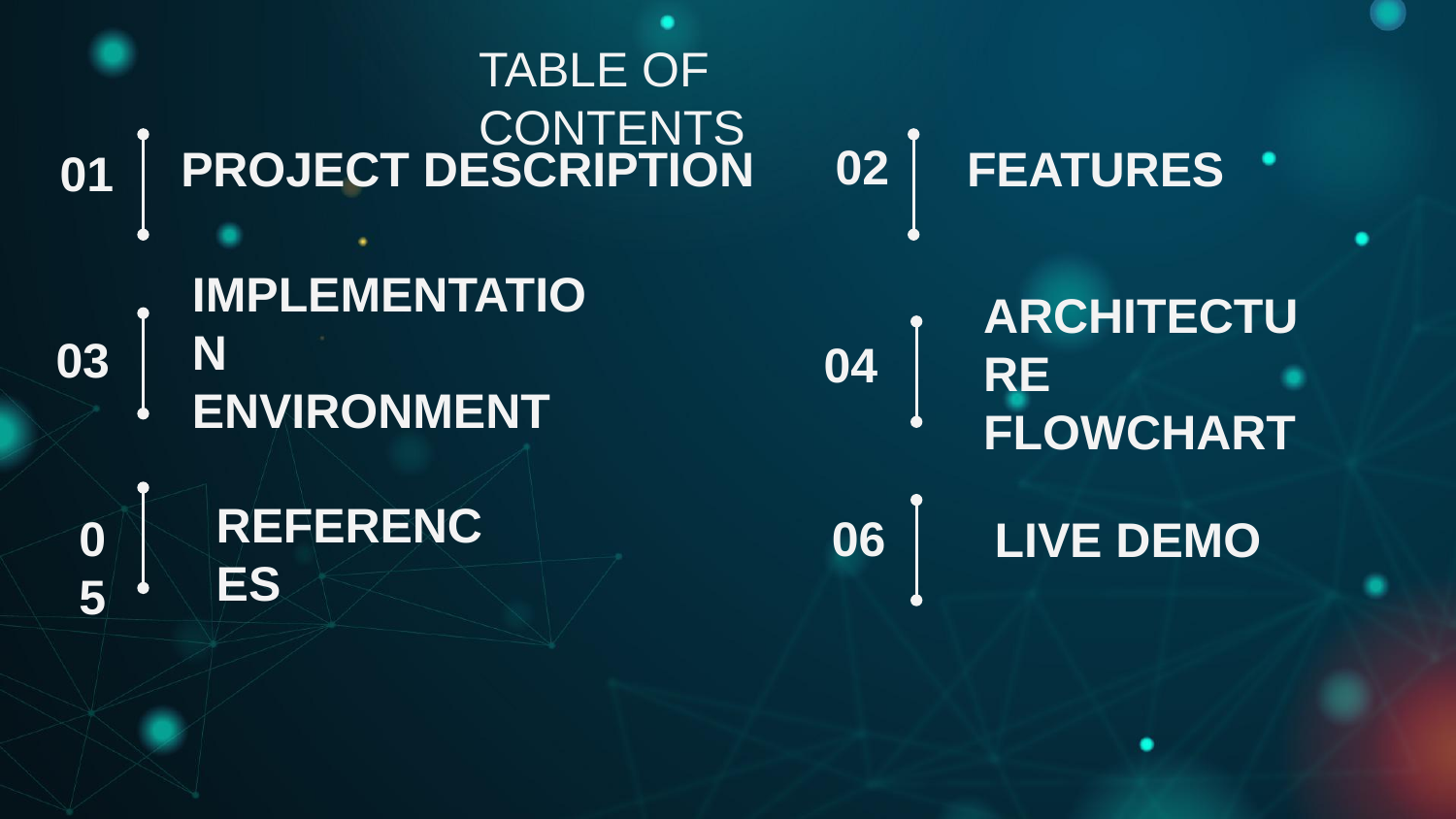

TABLE OF CONTENTS
02
FEATURES
# PROJECT DESCRIPTION
01
IMPLEMENTATION
ENVIRONMENT
03
04
ARCHITECTURE
FLOWCHART
REFERENCES
05
06
LIVE DEMO